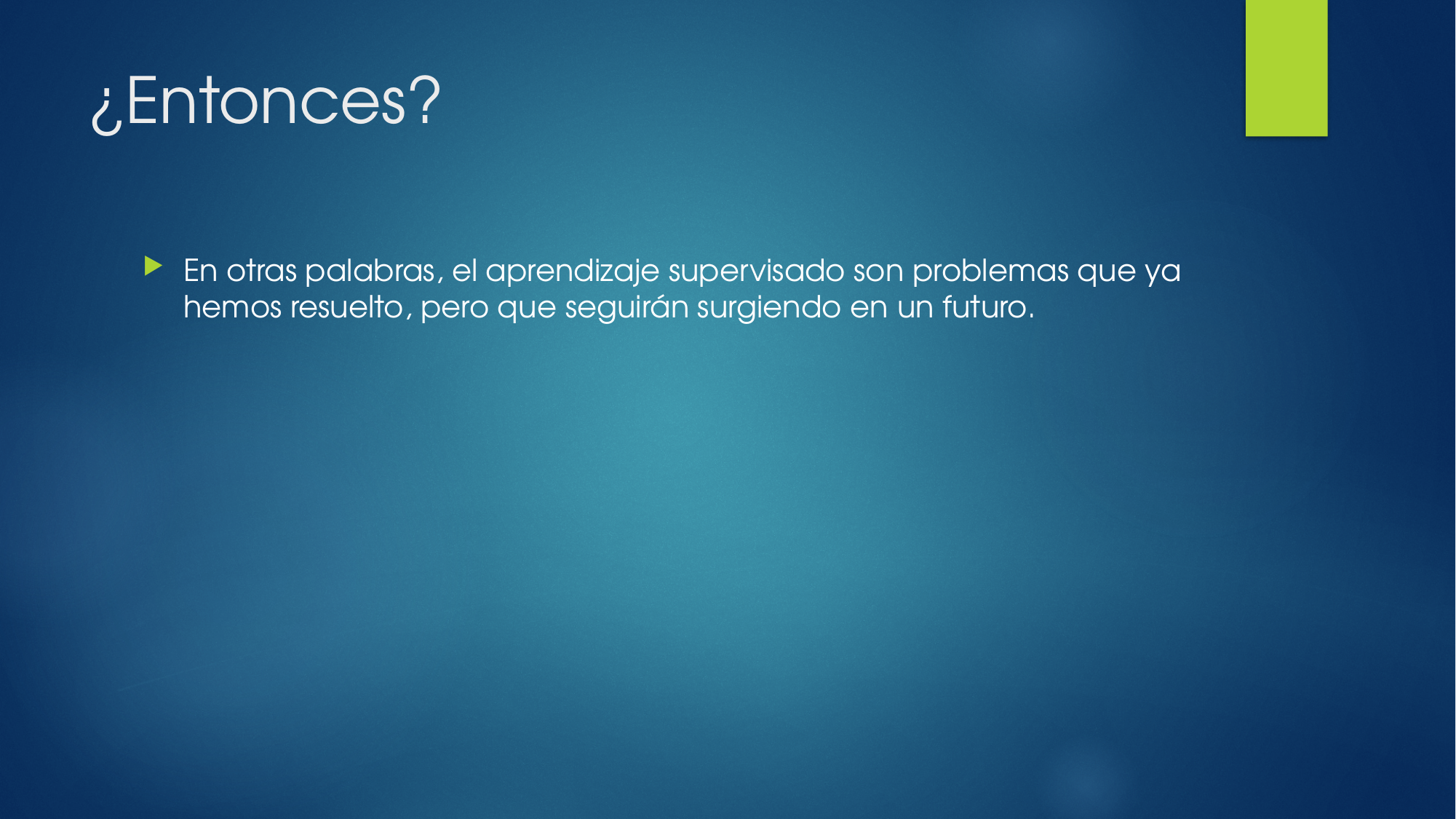

# ¿Entonces?
En otras palabras, el aprendizaje supervisado son problemas que ya hemos resuelto, pero que seguirán surgiendo en un futuro.